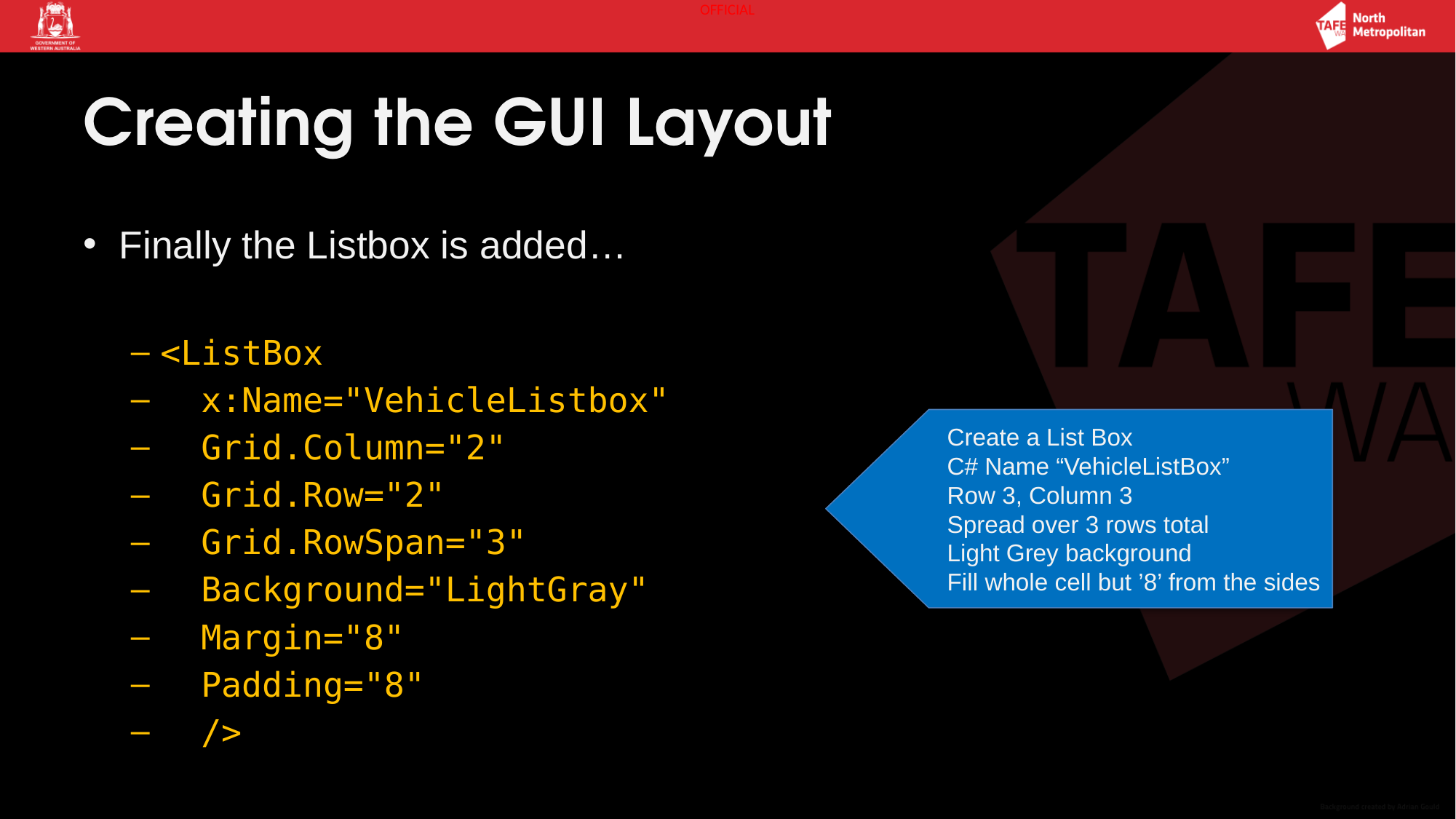

# Creating the GUI Layout
Finally the Listbox is added…

<ListBox
  x:Name="VehicleListbox"
  Grid.Column="2"
  Grid.Row="2"
  Grid.RowSpan="3"
  Background="LightGray"
  Margin="8"
  Padding="8"
  />
Create a List Box
C# Name “VehicleListBox”
Row 3, Column 3
Spread over 3 rows total
Light Grey background
Fill whole cell but ’8’ from the sides